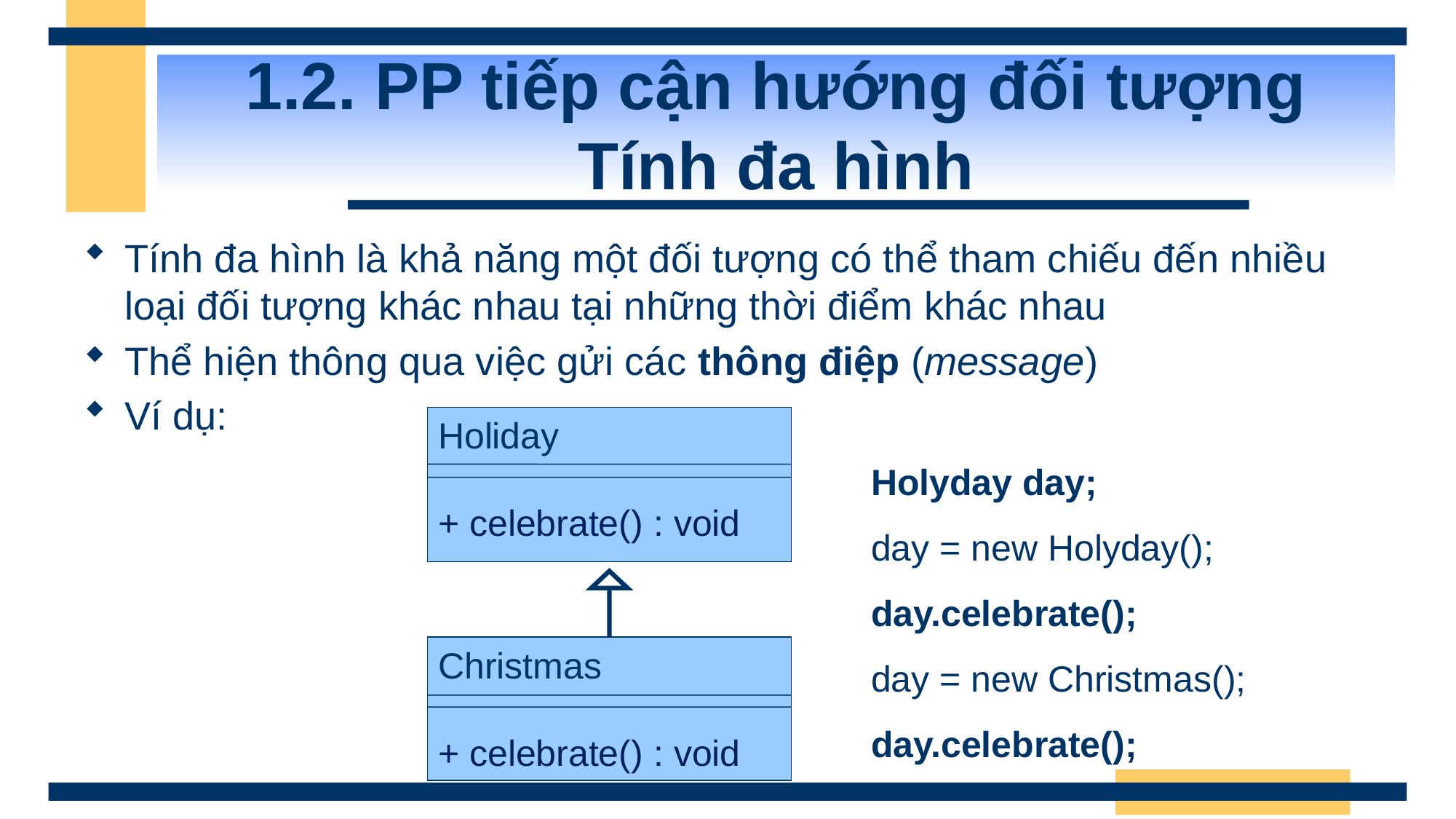

# 1.2. PP tiếp cận hướng đối tượng Tính đa hình
Tính đa hình là khả năng một đối tượng có thể tham chiếu đến nhiều loại đối tượng khác nhau tại những thời điểm khác nhau
Thể hiện thông qua việc gửi các thông điệp (message)
Ví dụ:
Holiday

+ celebrate() : void

Christmas

+ celebrate() : void

Holyday day;
day = new Holyday();
day.celebrate();
day = new Christmas();
day.celebrate();